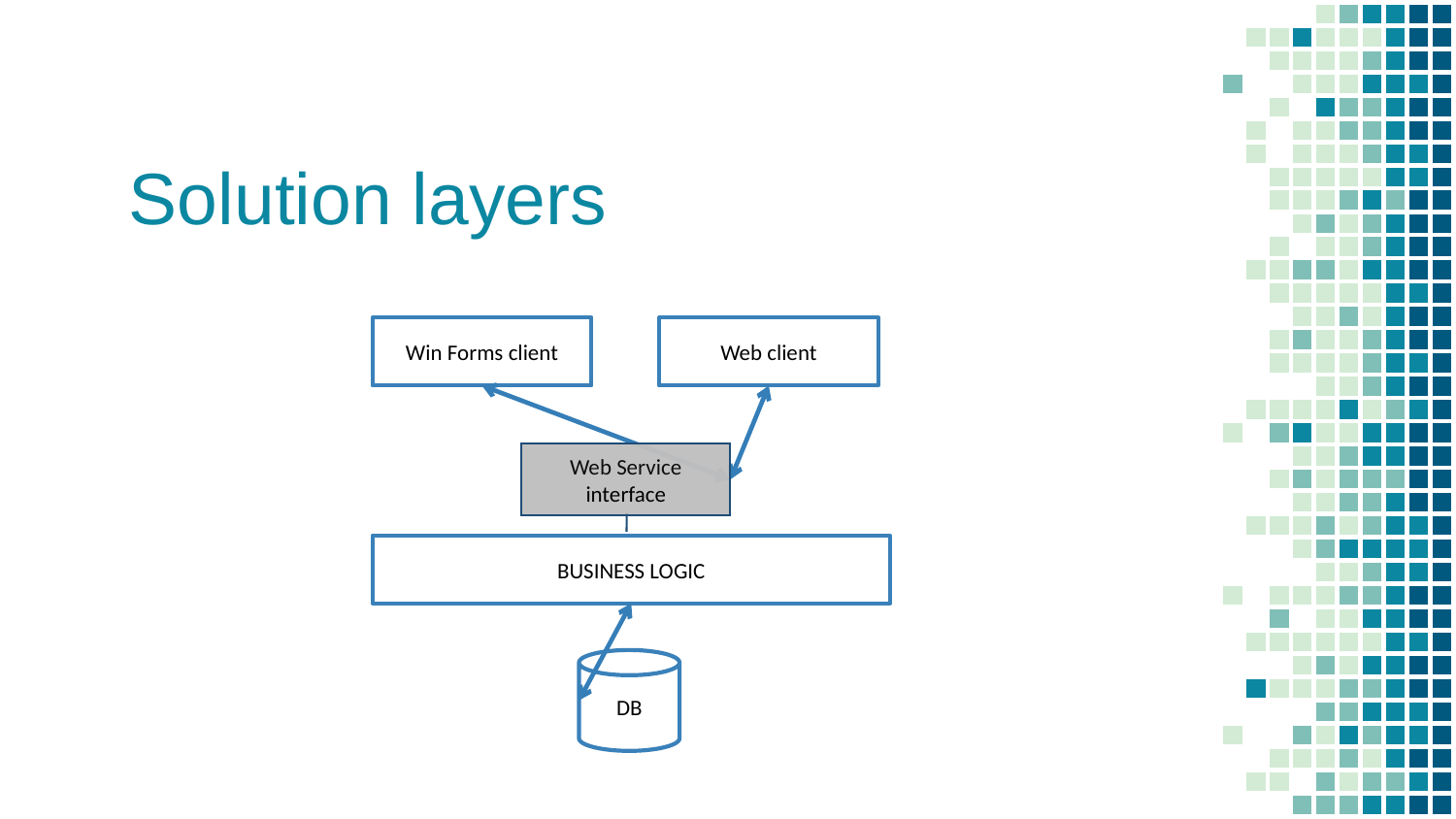

# Solution layers
Win Forms client
Web client

Web Service interface

BUSINESS LOGIC
DB